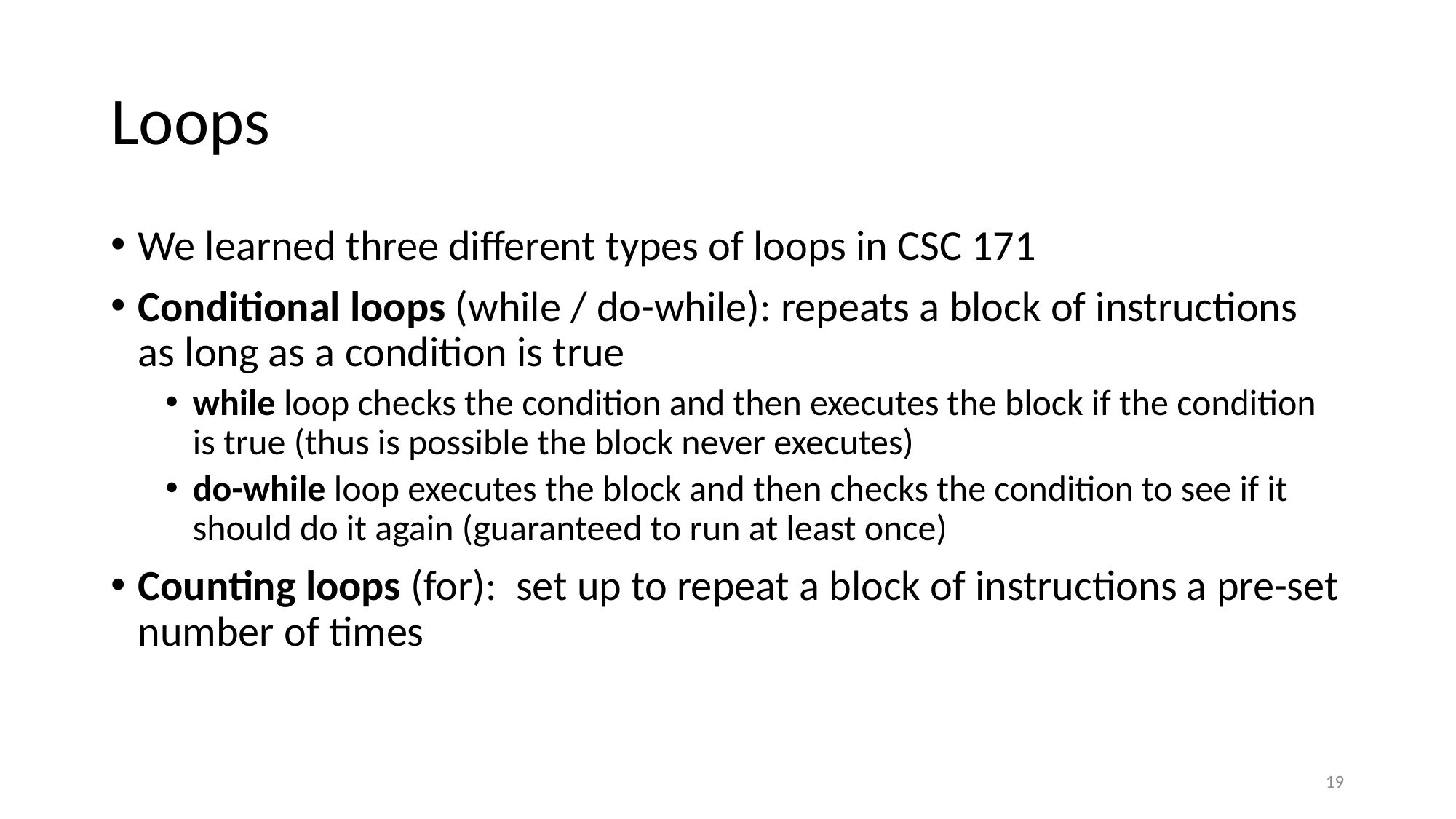

# Loops
We learned three different types of loops in CSC 171
Conditional loops (while / do-while): repeats a block of instructions as long as a condition is true
while loop checks the condition and then executes the block if the condition is true (thus is possible the block never executes)
do-while loop executes the block and then checks the condition to see if it should do it again (guaranteed to run at least once)
Counting loops (for):  set up to repeat a block of instructions a pre-set number of times
19